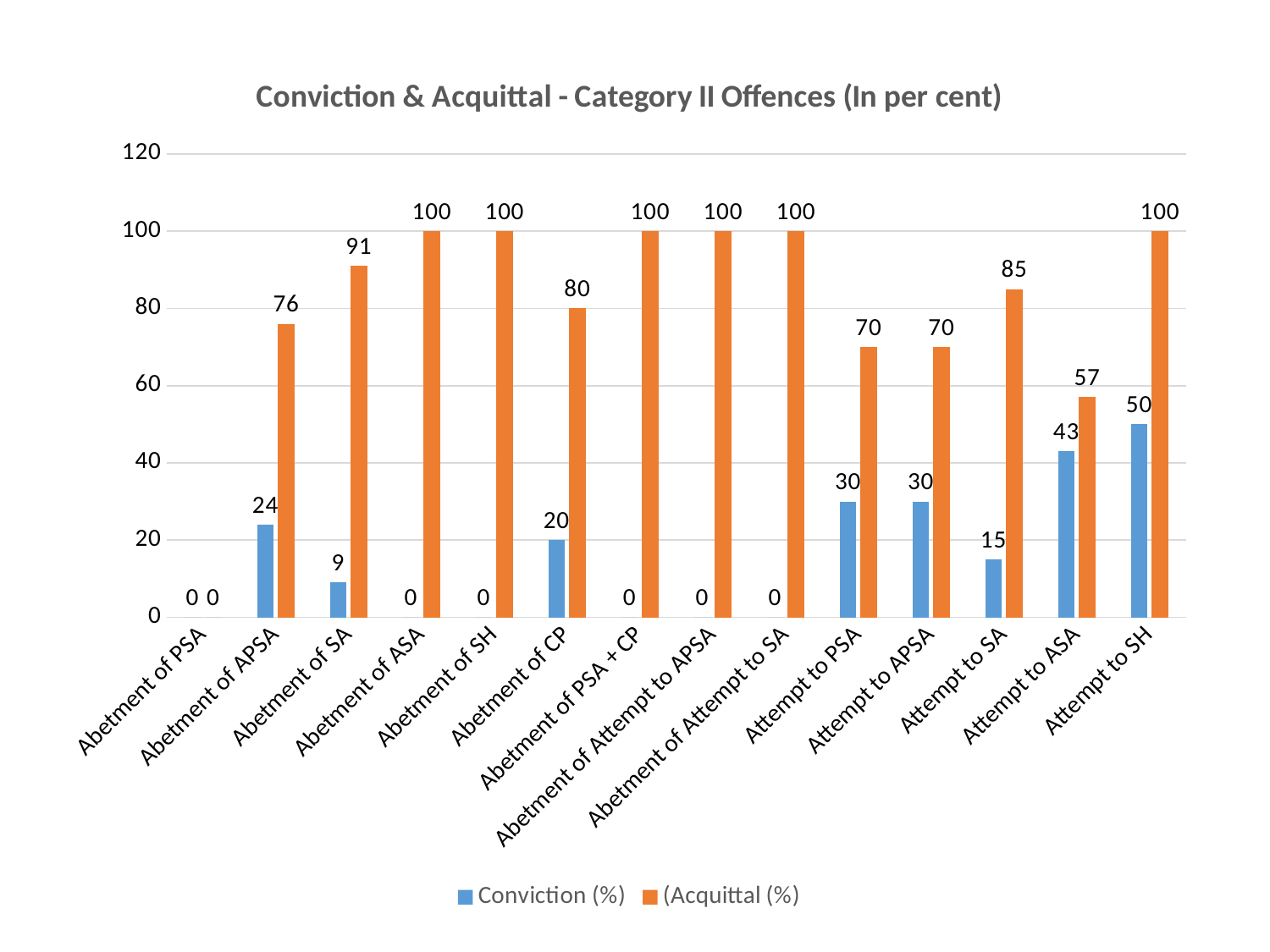

### Chart: Conviction & Acquittal - Category II Offences (In per cent)

| Category | Conviction (%) | (Acquittal (%) |
|---|---|---|
| Abetment of PSA | 0.0 | 0.0 |
| Abetment of APSA | 24.0 | 76.0 |
| Abetment of SA | 9.0 | 91.0 |
| Abetment of ASA | 0.0 | 100.0 |
| Abetment of SH | 0.0 | 100.0 |
| Abetment of CP | 20.0 | 80.0 |
| Abetment of PSA + CP | 0.0 | 100.0 |
| Abetment of Attempt to APSA | 0.0 | 100.0 |
| Abetment of Attempt to SA | 0.0 | 100.0 |
| Attempt to PSA | 30.0 | 70.0 |
| Attempt to APSA | 30.0 | 70.0 |
| Attempt to SA | 15.0 | 85.0 |
| Attempt to ASA | 43.0 | 57.0 |
| Attempt to SH | 50.0 | 100.0 |